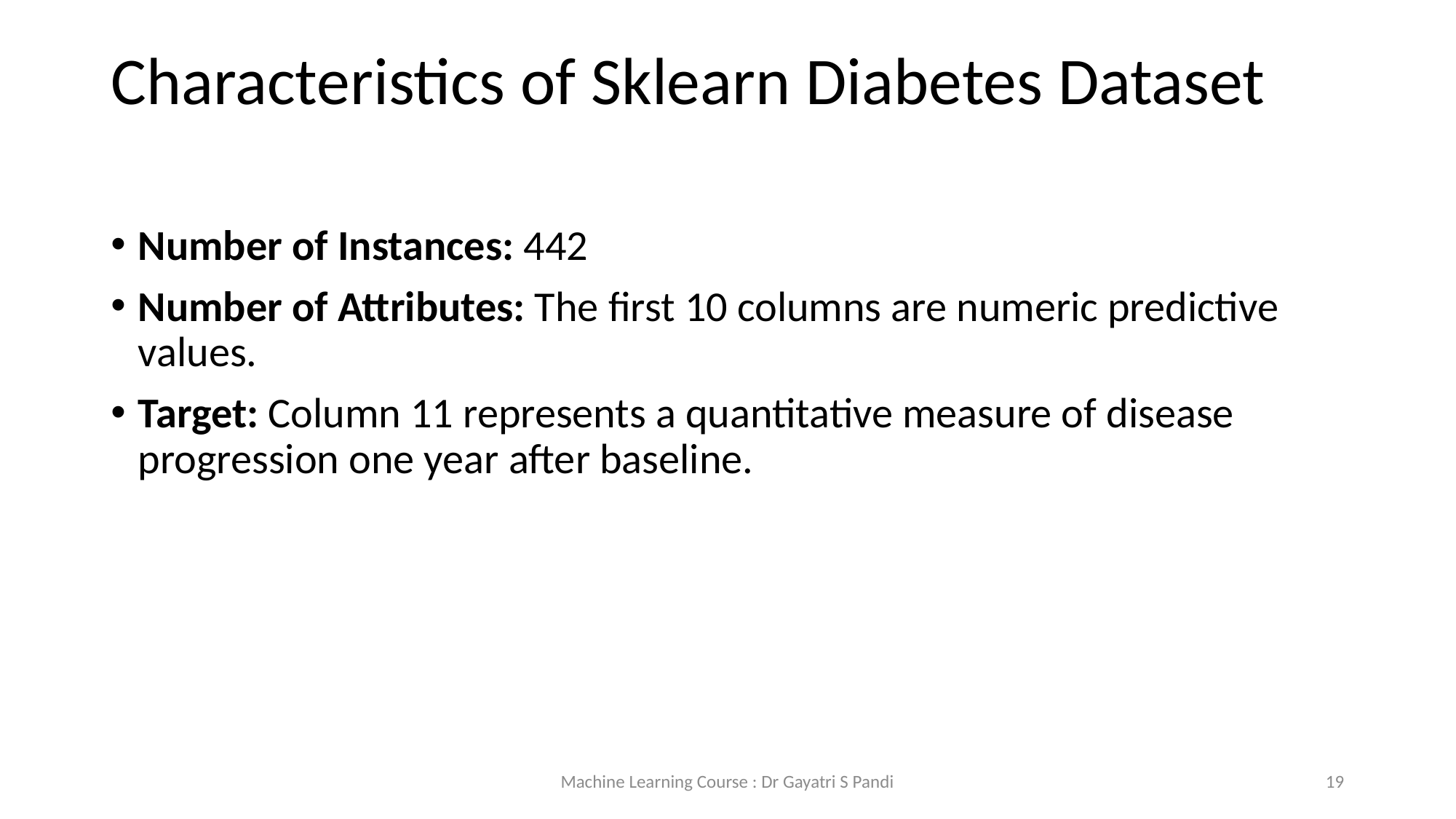

# Characteristics of Sklearn Diabetes Dataset
Number of Instances: 442
Number of Attributes: The first 10 columns are numeric predictive values.
Target: Column 11 represents a quantitative measure of disease progression one year after baseline.

Machine Learning Course : Dr Gayatri S Pandi
19